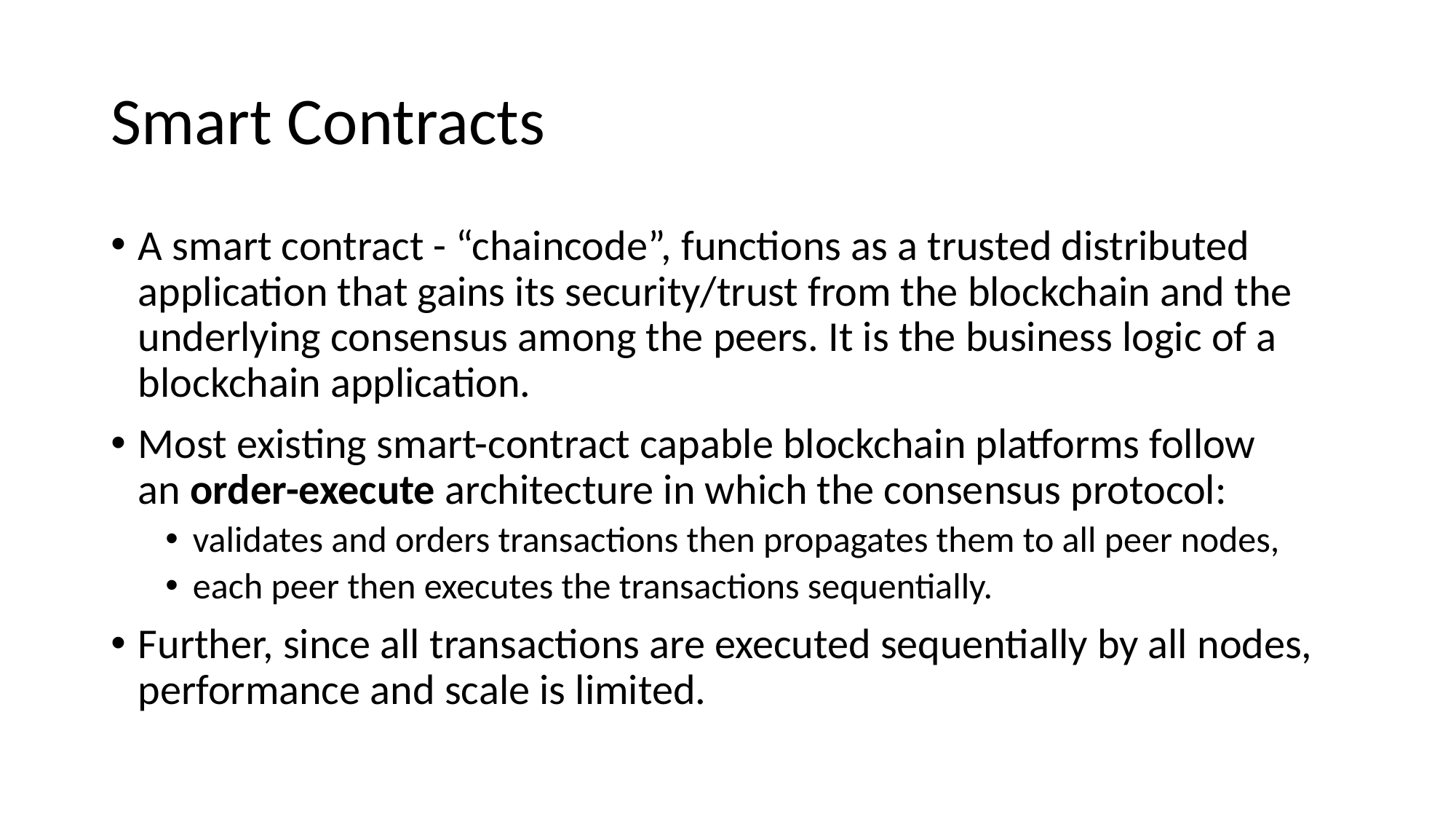

# Smart Contracts
A smart contract - “chaincode”, functions as a trusted distributed application that gains its security/trust from the blockchain and the underlying consensus among the peers. It is the business logic of a blockchain application.
Most existing smart-contract capable blockchain platforms follow an order-execute architecture in which the consensus protocol:
validates and orders transactions then propagates them to all peer nodes,
each peer then executes the transactions sequentially.
Further, since all transactions are executed sequentially by all nodes, performance and scale is limited.